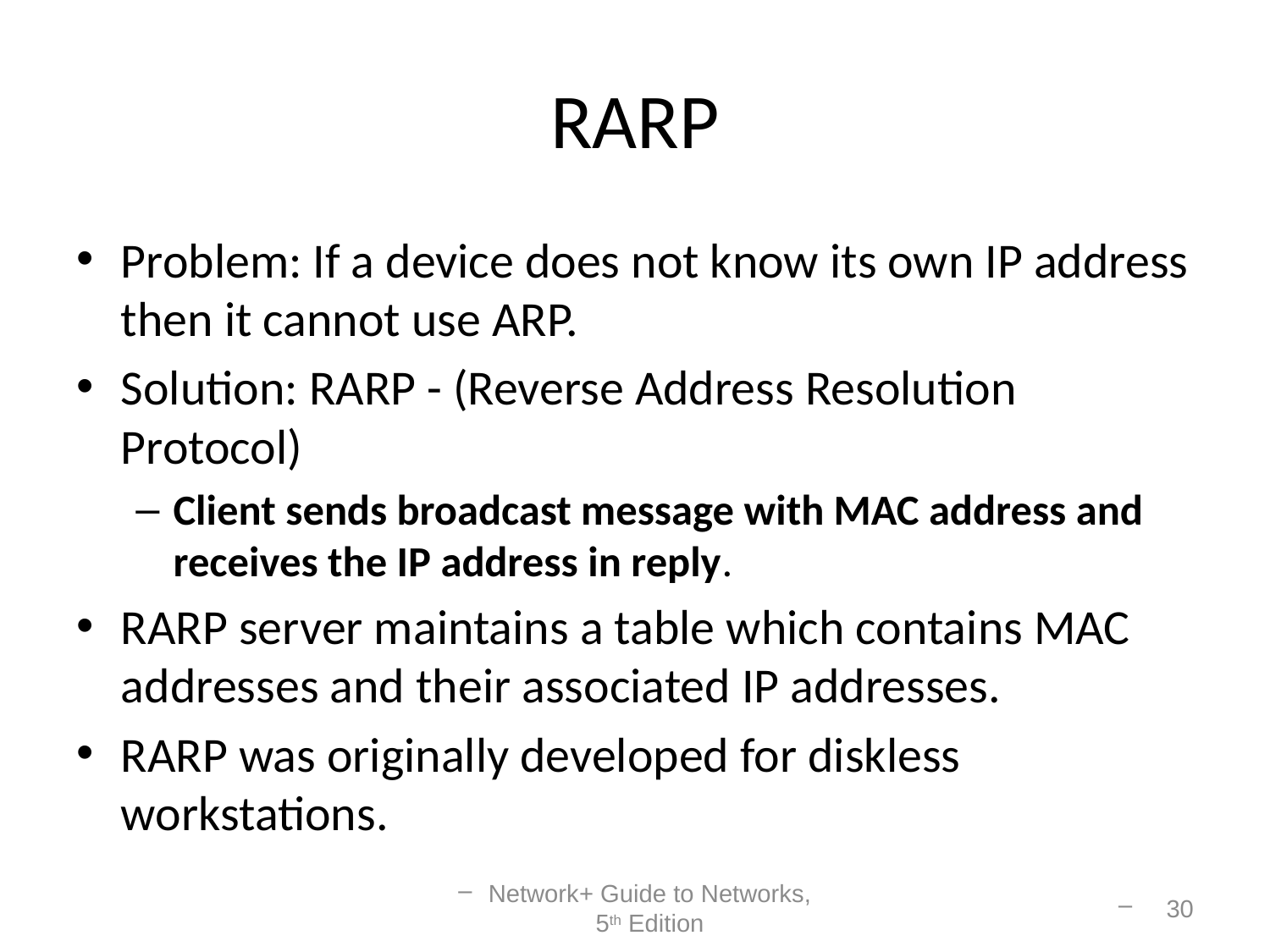

# RARP
Problem: If a device does not know its own IP address then it cannot use ARP.
Solution: RARP - (Reverse Address Resolution Protocol)
Client sends broadcast message with MAC address and receives the IP address in reply.
RARP server maintains a table which contains MAC addresses and their associated IP addresses.
RARP was originally developed for diskless workstations.
Network+ Guide to Networks, 5th Edition
30